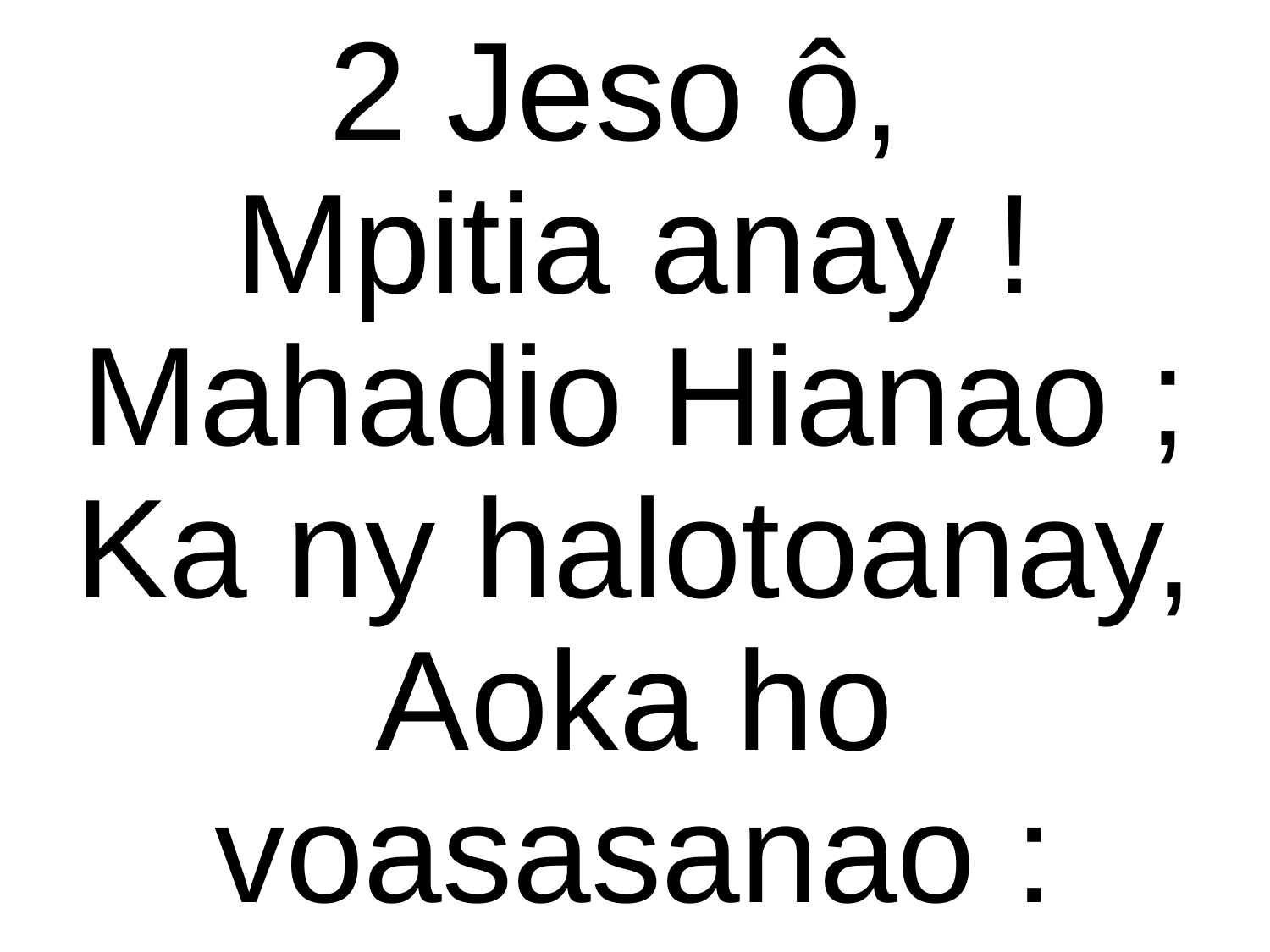

2 Jeso ô,
Mpitia anay !
Mahadio Hianao ;
Ka ny halotoanay,
Aoka ho voasasanao :